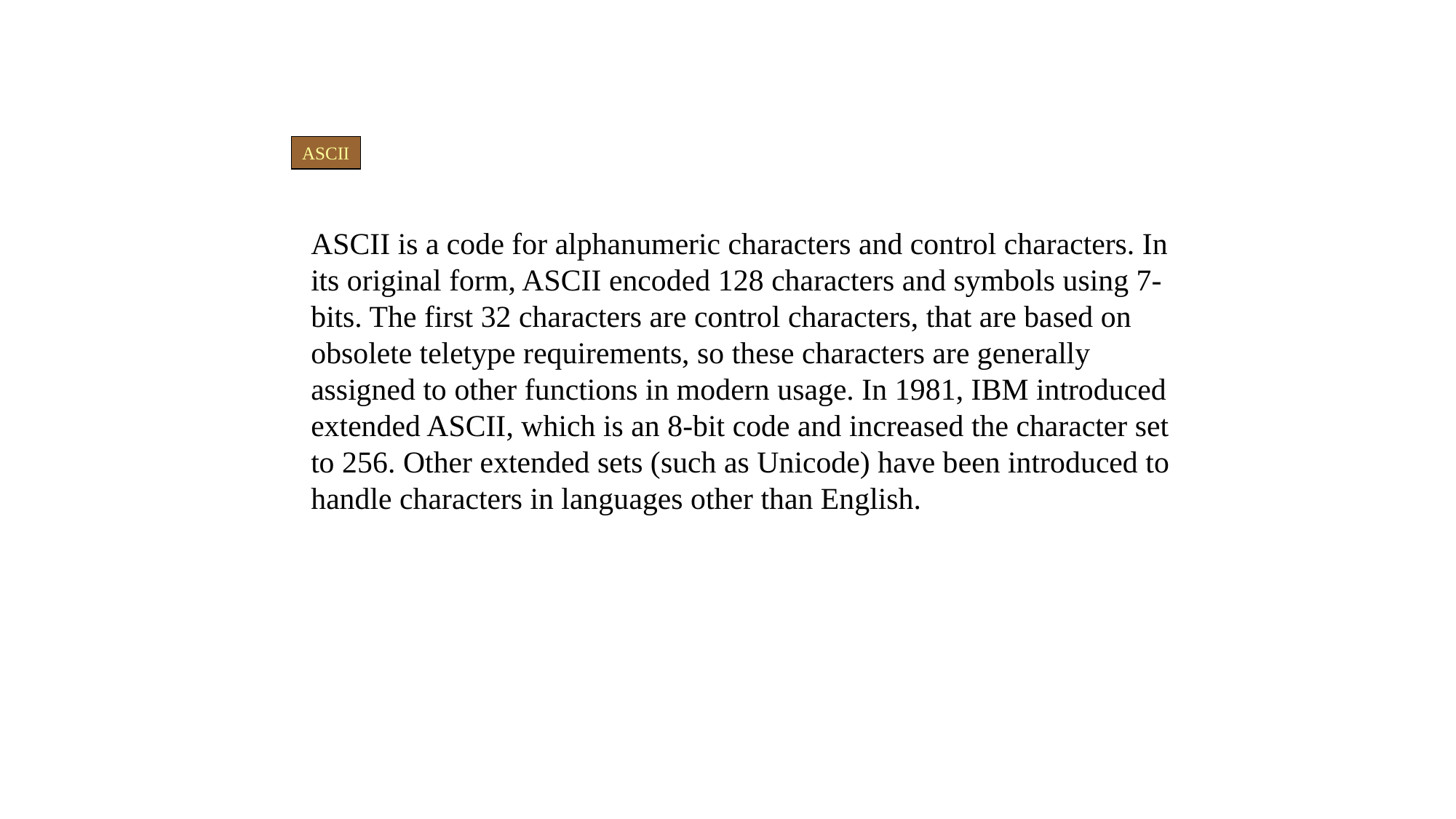

ASCII
ASCII is a code for alphanumeric characters and control characters. In its original form, ASCII encoded 128 characters and symbols using 7-bits. The first 32 characters are control characters, that are based on obsolete teletype requirements, so these characters are generally assigned to other functions in modern usage. In 1981, IBM introduced extended ASCII, which is an 8-bit code and increased the character set to 256. Other extended sets (such as Unicode) have been introduced to handle characters in languages other than English.